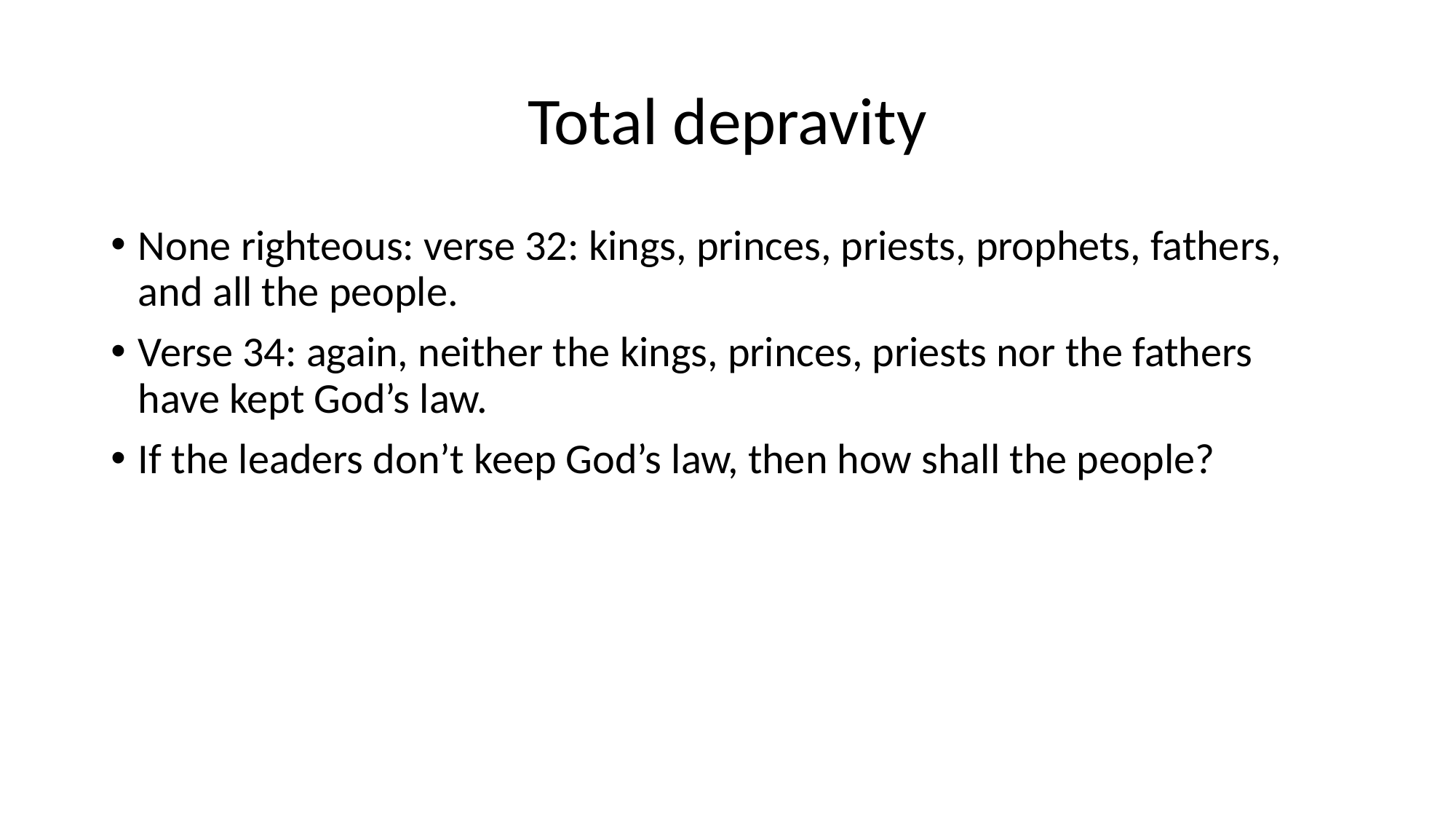

# Total depravity
None righteous: verse 32: kings, princes, priests, prophets, fathers, and all the people.
Verse 34: again, neither the kings, princes, priests nor the fathers have kept God’s law.
If the leaders don’t keep God’s law, then how shall the people?